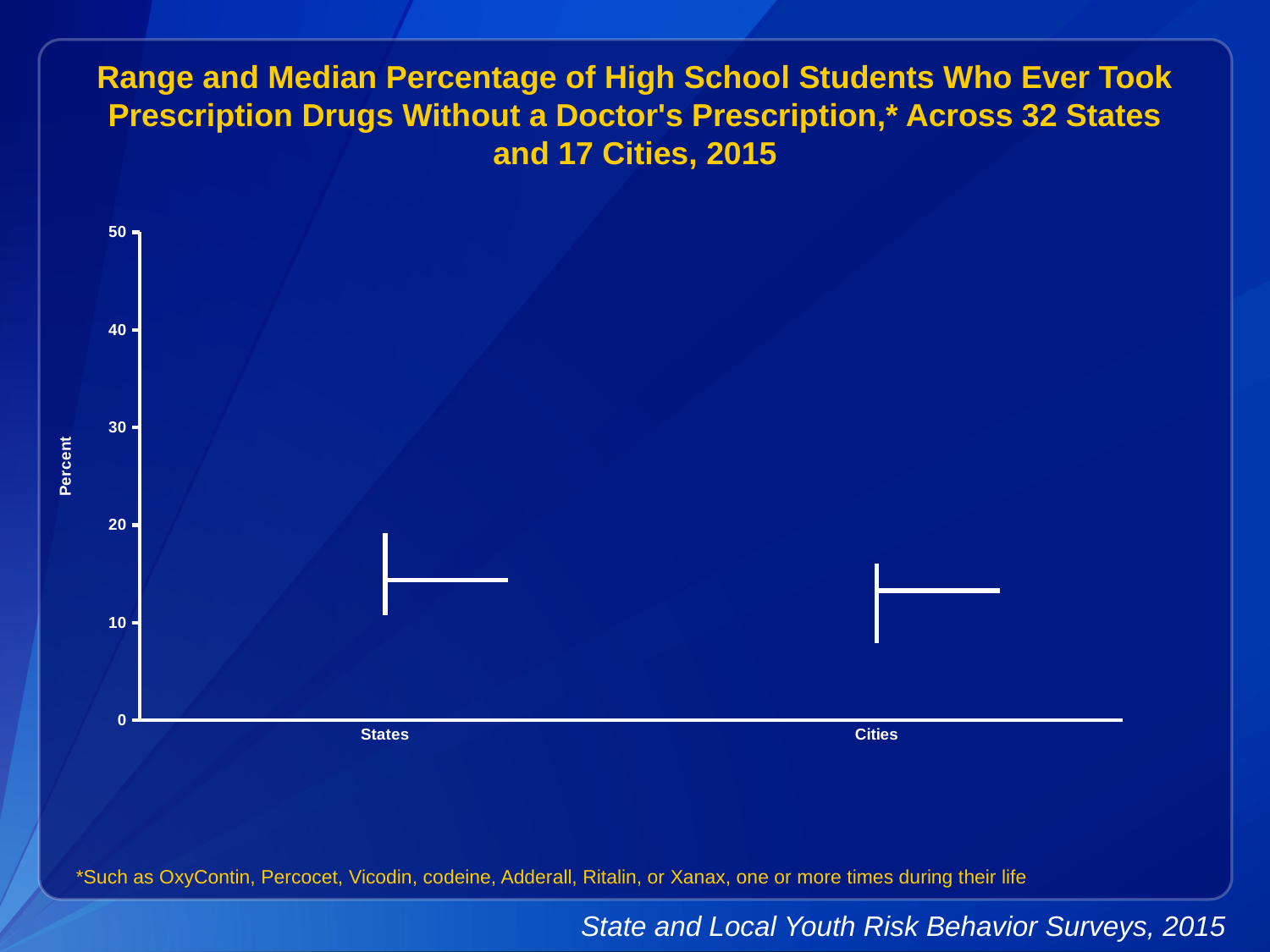

Range and Median Percentage of High School Students Who Ever Took Prescription Drugs Without a Doctor's Prescription,* Across 32 States and 17 Cities, 2015

[unsupported chart]

*Such as OxyContin, Percocet, Vicodin, codeine, Adderall, Ritalin, or Xanax, one or more times during their life
State and Local Youth Risk Behavior Surveys, 2015